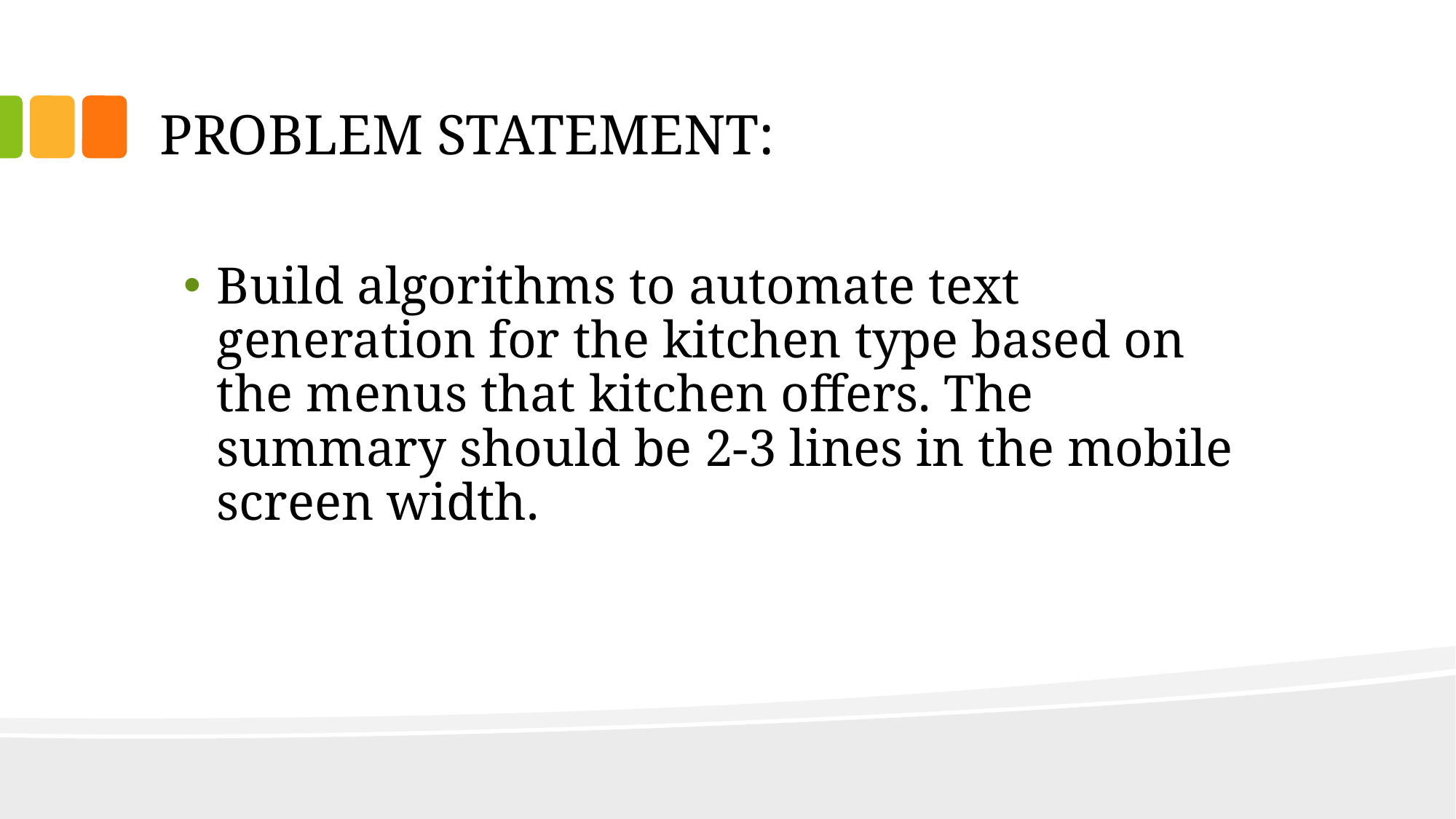

# PROBLEM STATEMENT:
Build algorithms to automate text generation for the kitchen type based on the menus that kitchen offers. The summary should be 2-3 lines in the mobile screen width.